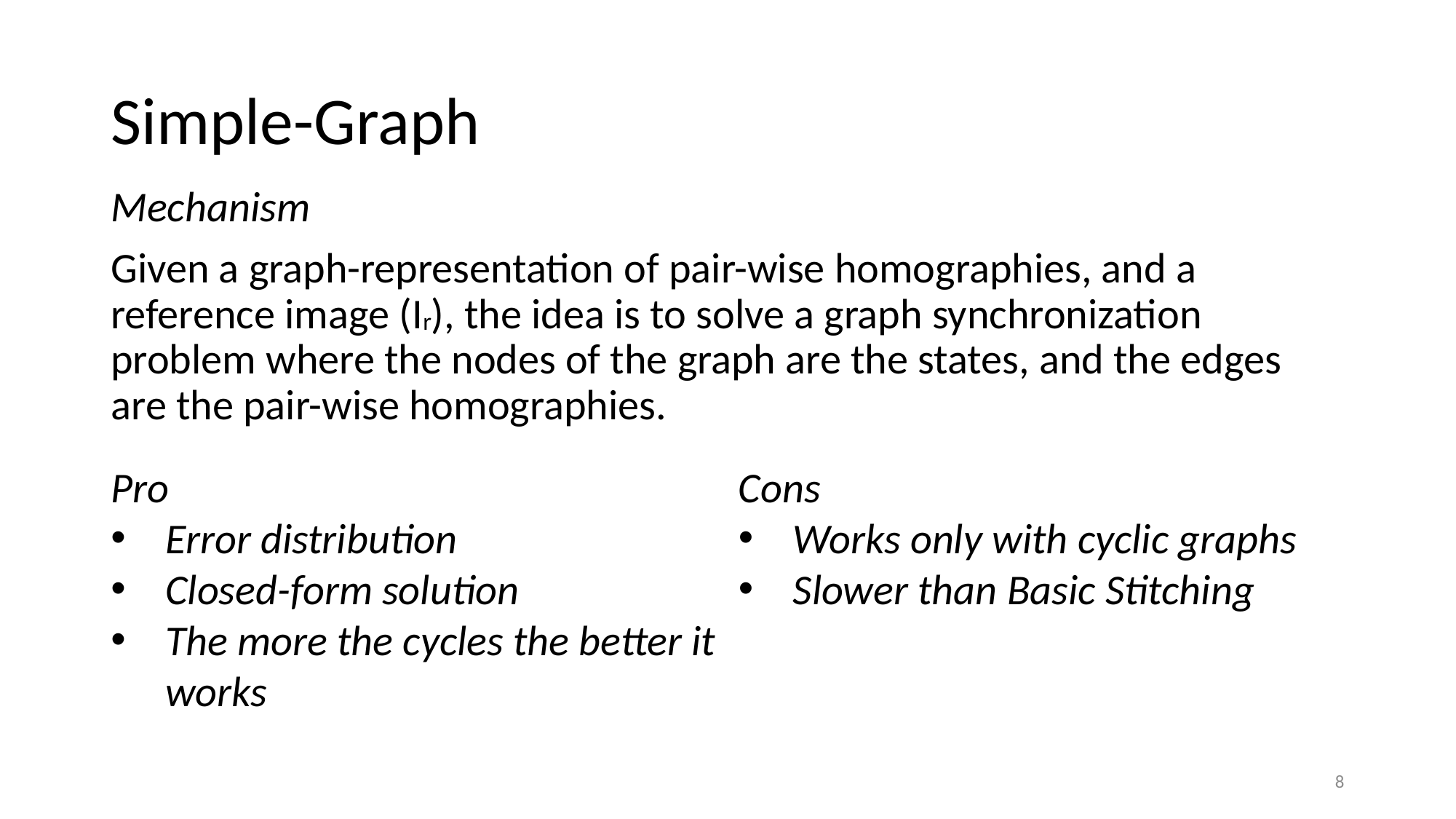

# Simple-Graph
Mechanism
Given a graph-representation of pair-wise homographies, and a reference image (Ir), the idea is to solve a graph synchronization problem where the nodes of the graph are the states, and the edges are the pair-wise homographies.

Pro
Error distribution
Closed-form solution
The more the cycles the better it works

Cons
Works only with cyclic graphs
Slower than Basic Stitching
8